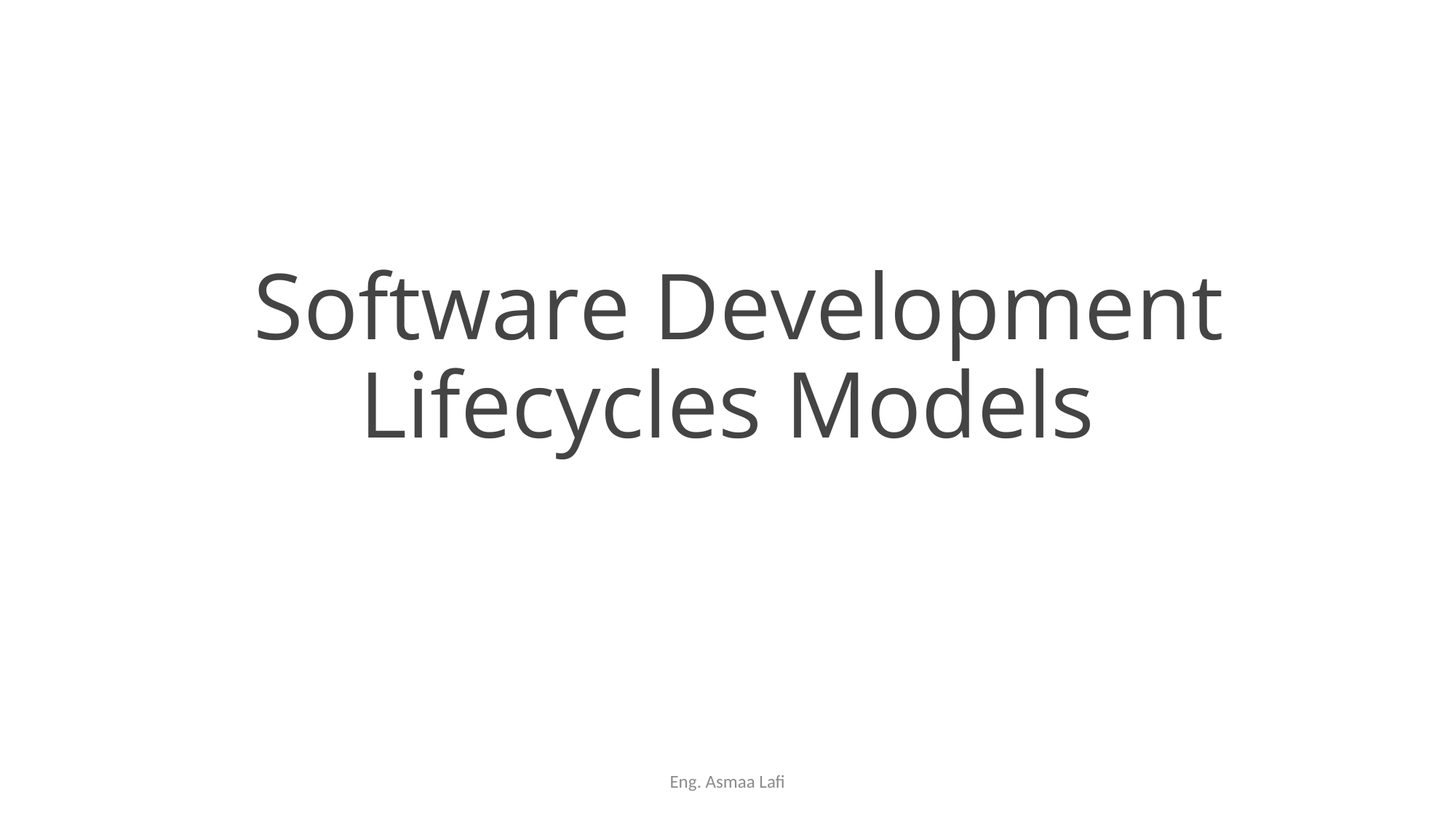

# Software Development Lifecycles Models
Eng. Asmaa Lafi